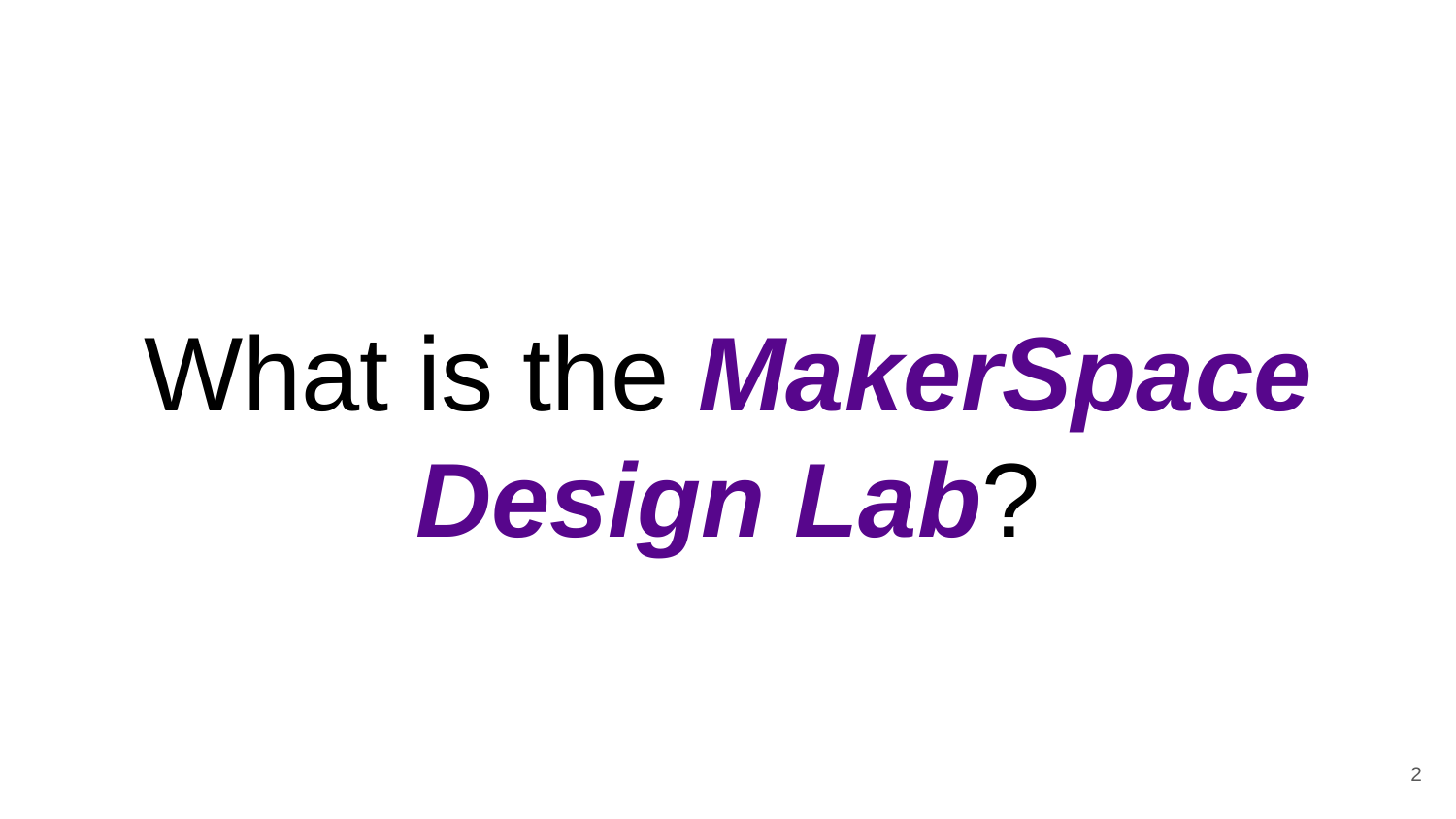

# What is the MakerSpace Design Lab?
2